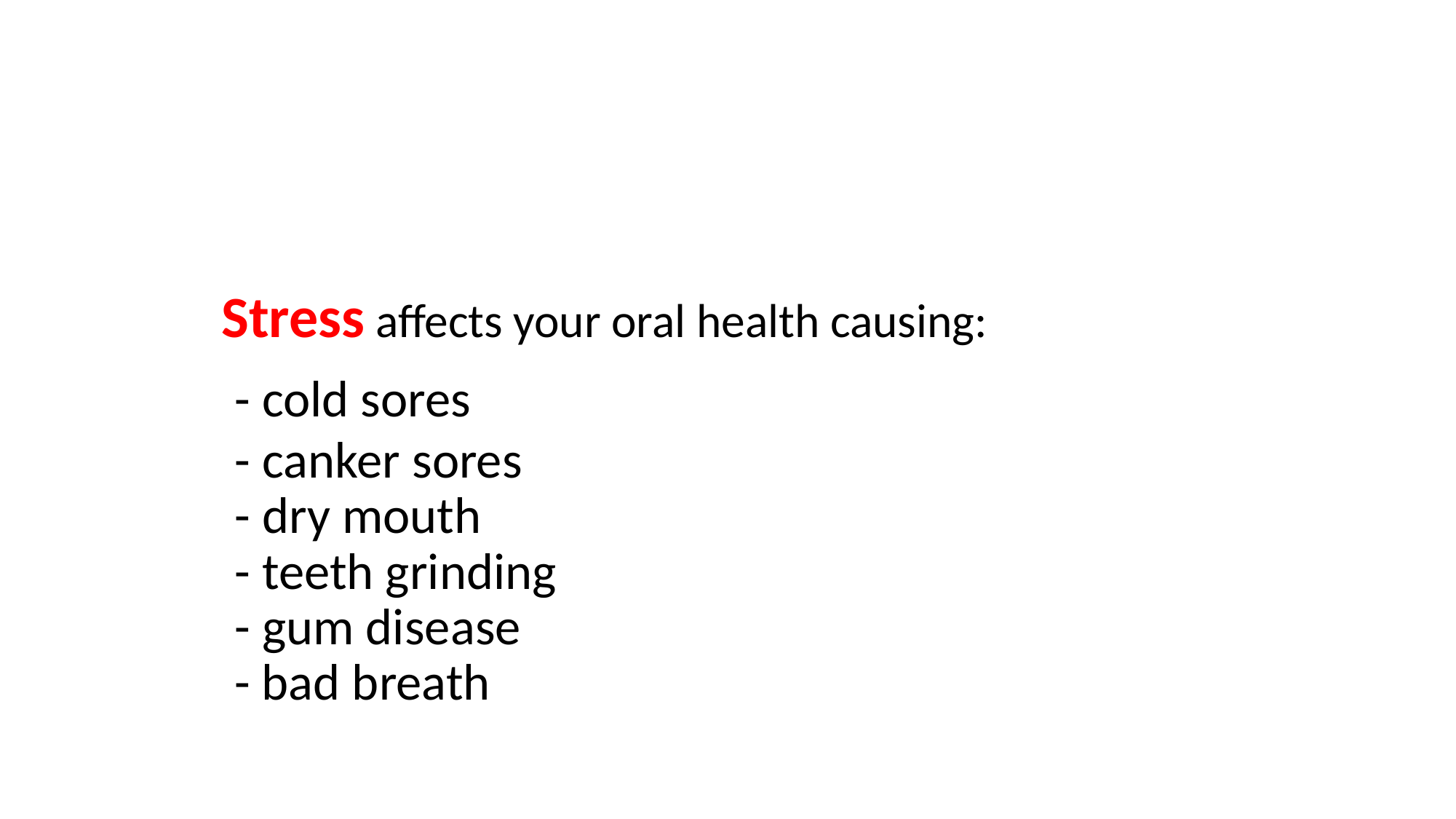

# Stress affects your oral health causing: - cold sores - canker sores - dry mouth - teeth grinding - gum disease - bad breath